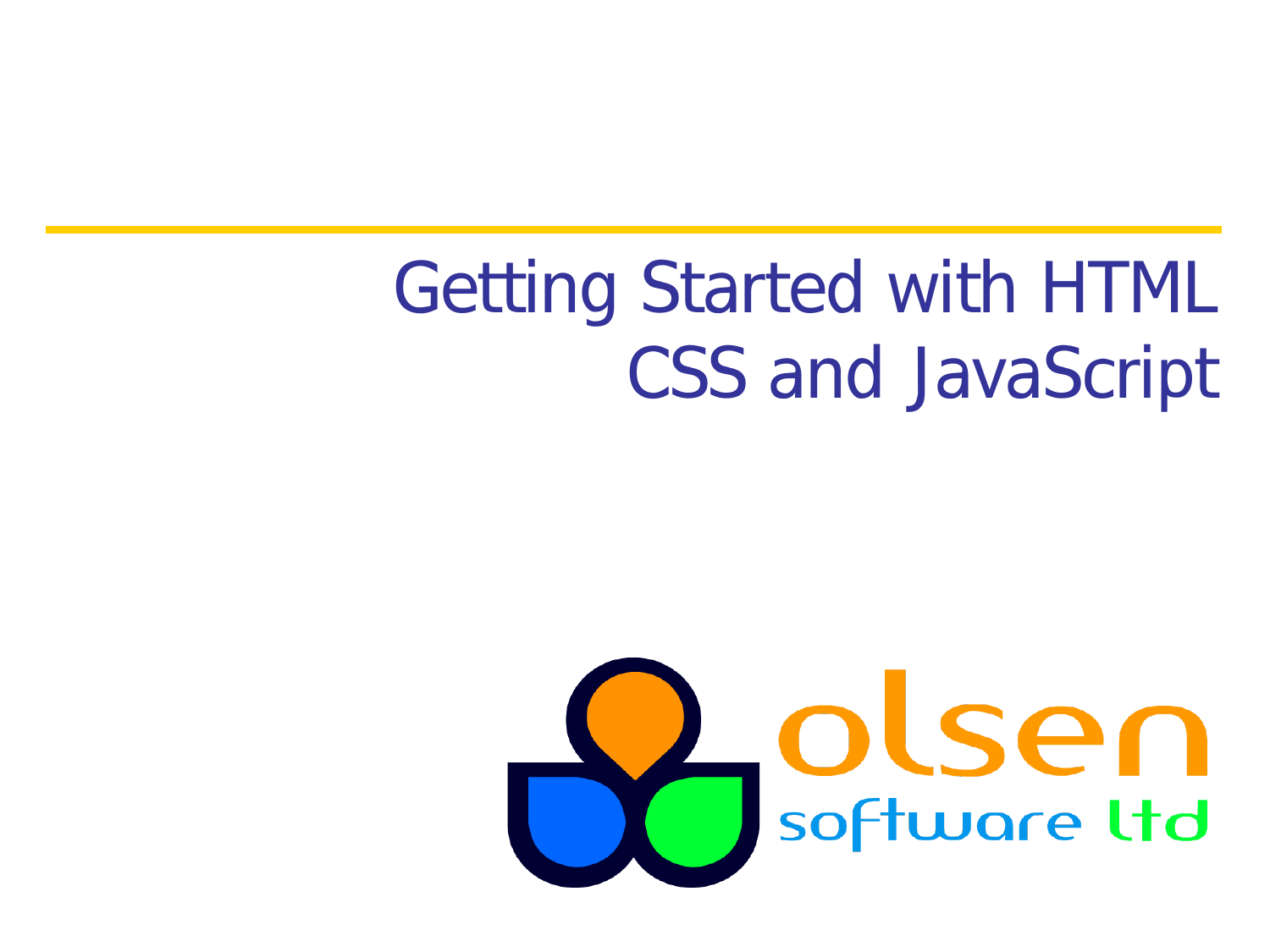

# Getting Started with HTML CSS and JavaScript